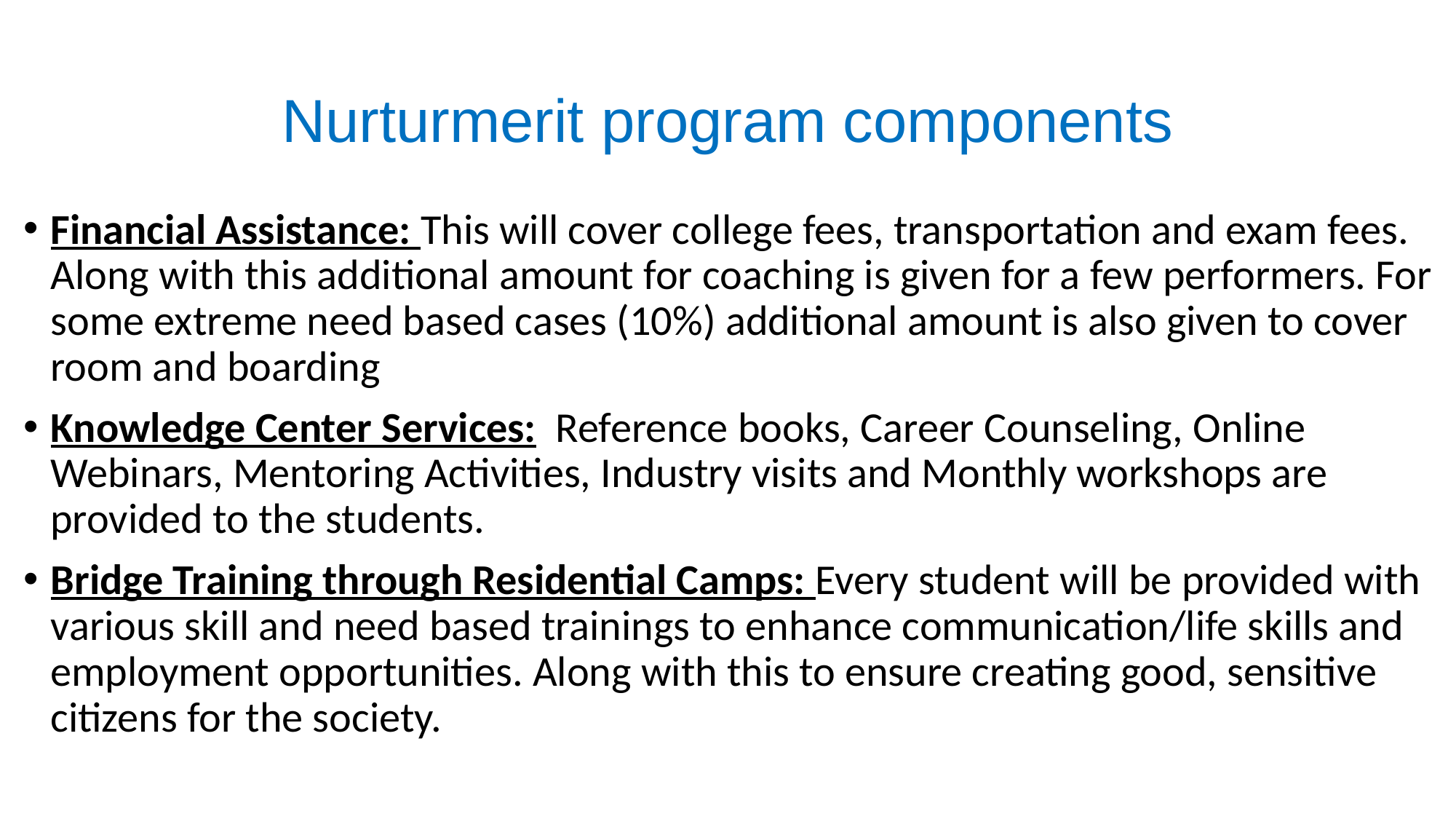

# Nurturmerit program components
Financial Assistance: This will cover college fees, transportation and exam fees. Along with this additional amount for coaching is given for a few performers. For some extreme need based cases (10%) additional amount is also given to cover room and boarding
Knowledge Center Services:  Reference books, Career Counseling, Online Webinars, Mentoring Activities, Industry visits and Monthly workshops are provided to the students.
Bridge Training through Residential Camps: Every student will be provided with various skill and need based trainings to enhance communication/life skills and employment opportunities. Along with this to ensure creating good, sensitive citizens for the society.